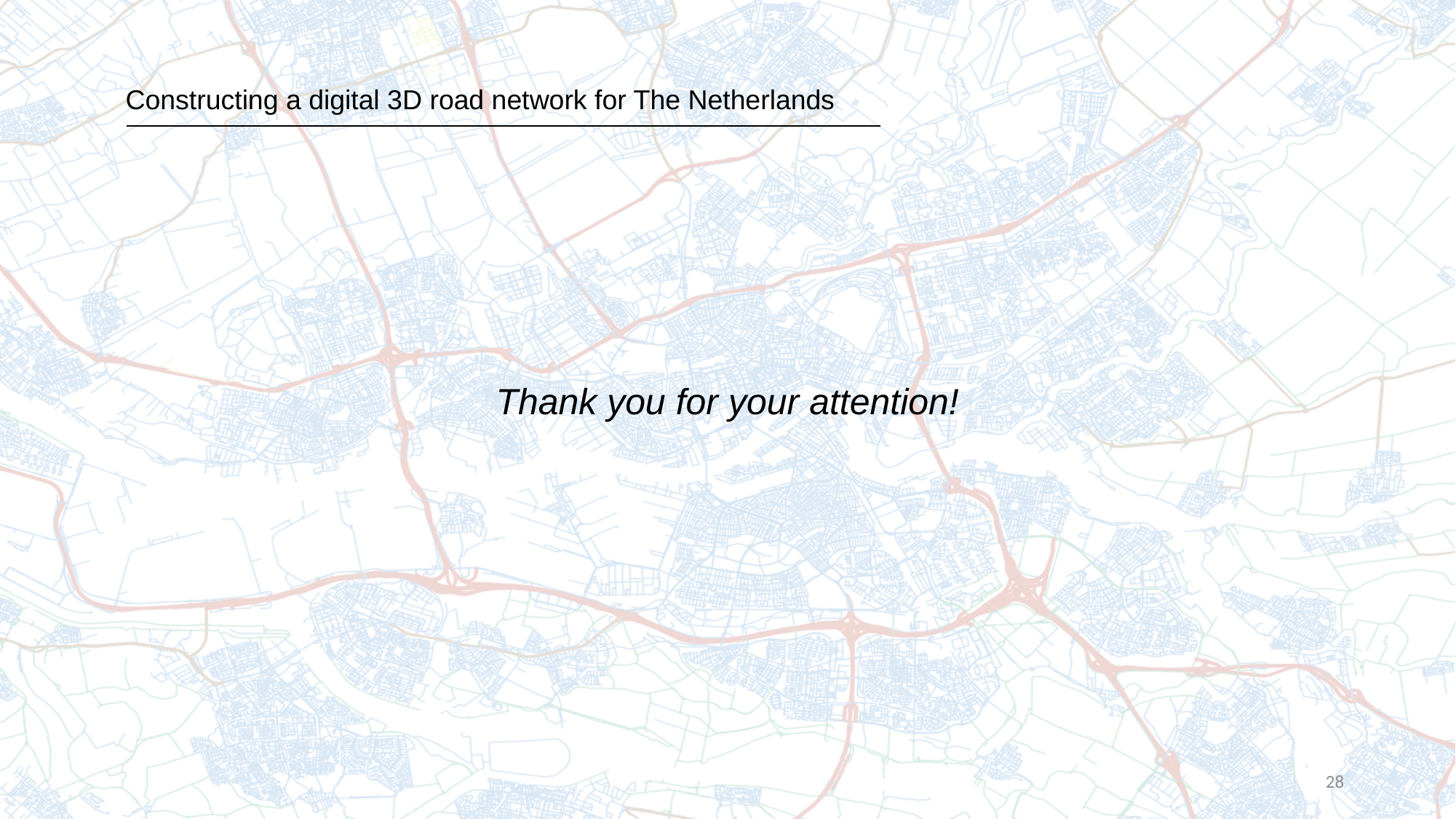

# Constructing a digital 3D road network for The Netherlands T
Thank you for your attention!
28